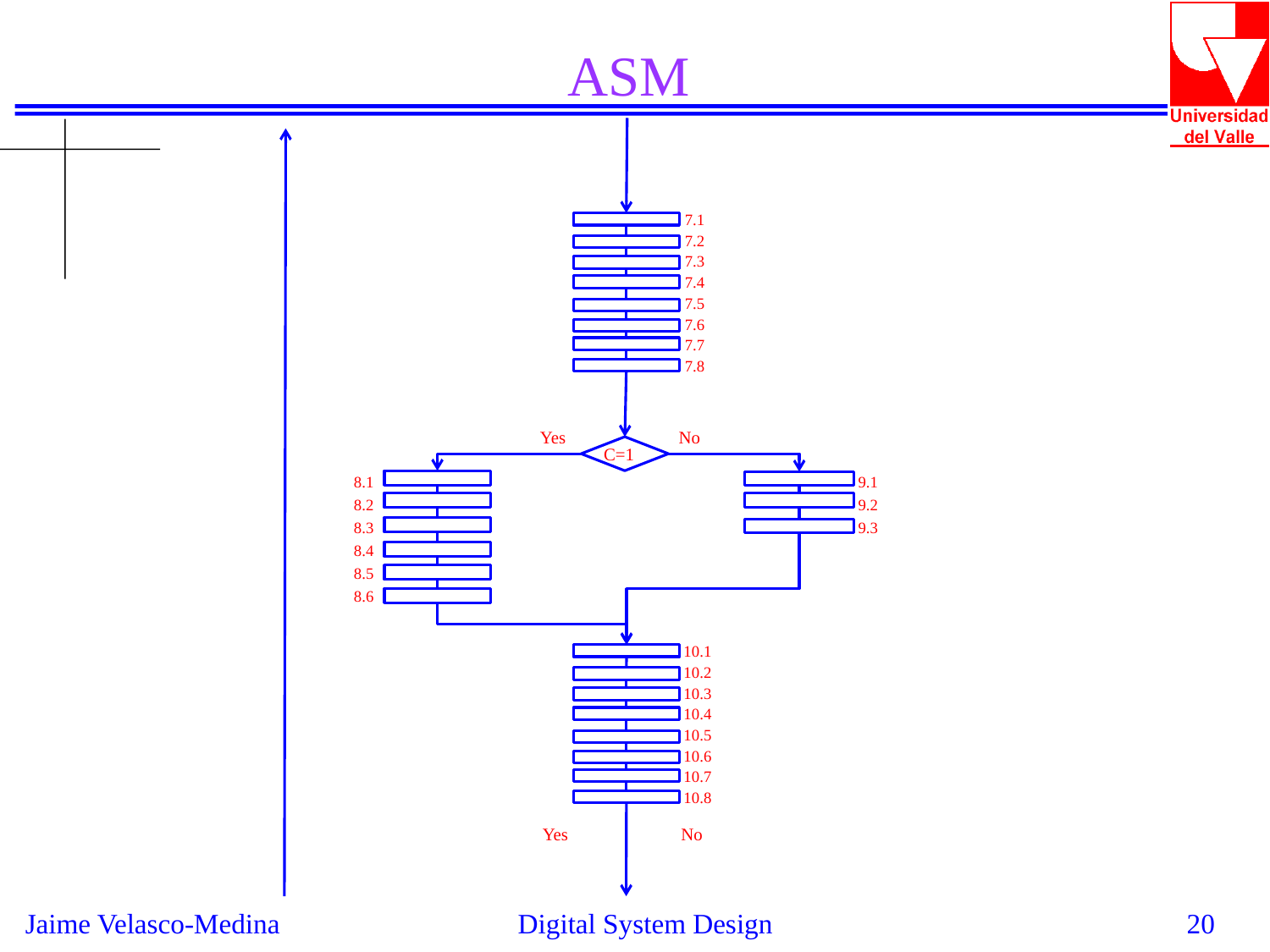

ASM
7.1
7.2
7.3
7.4
7.5
7.6
7.7
7.8

Yes
No
C=1

8.1
8.2
8.3
8.4
8.5
8.6
9.1
9.2
9.3

10.1
10.2
10.3
10.4
10.5
10.6
10.7
10.8

Yes
No